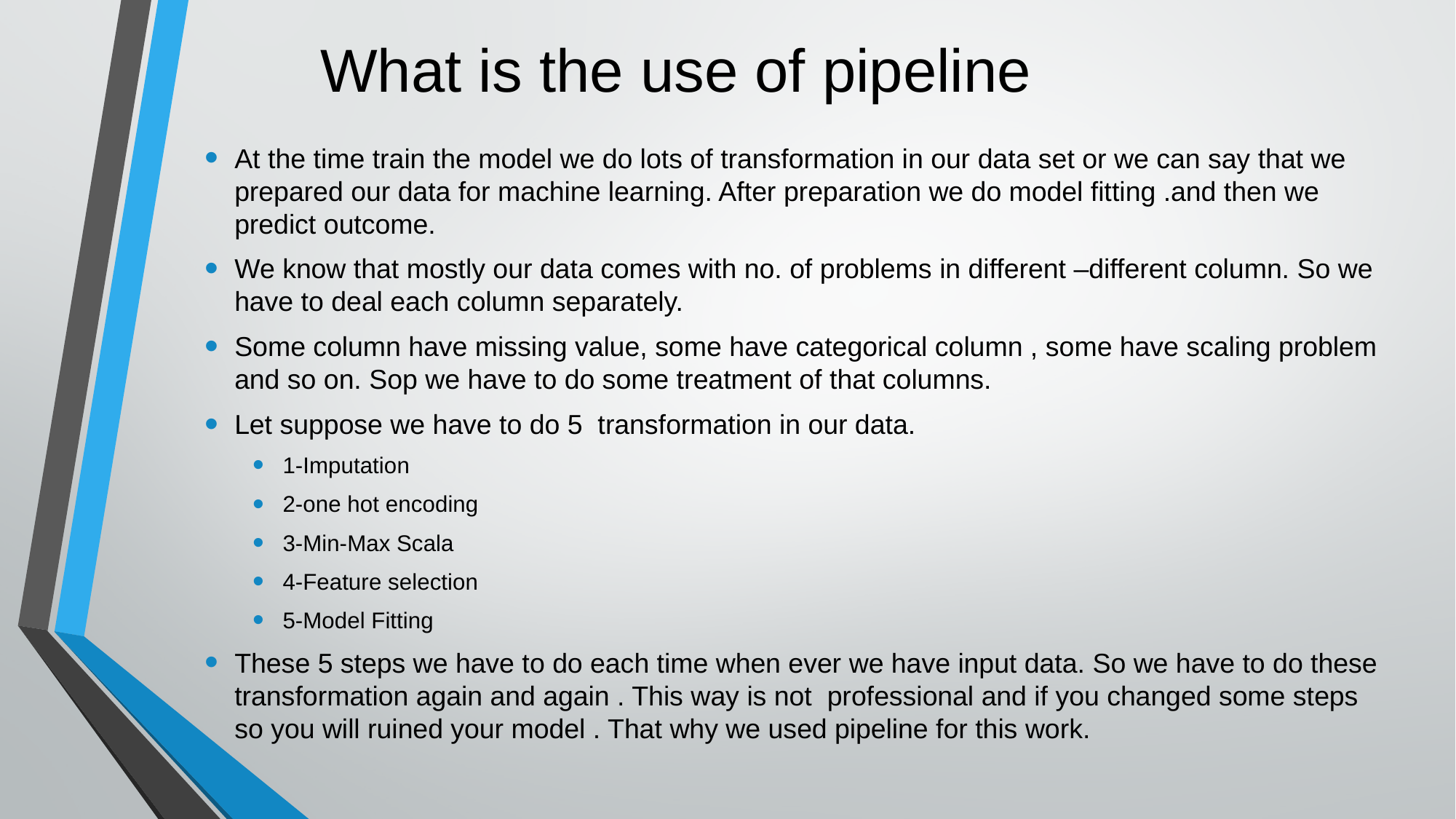

# What is the use of pipeline
At the time train the model we do lots of transformation in our data set or we can say that we prepared our data for machine learning. After preparation we do model fitting .and then we predict outcome.
We know that mostly our data comes with no. of problems in different –different column. So we have to deal each column separately.
Some column have missing value, some have categorical column , some have scaling problem and so on. Sop we have to do some treatment of that columns.
Let suppose we have to do 5  transformation in our data.
1-Imputation
2-one hot encoding
3-Min-Max Scala
4-Feature selection
5-Model Fitting
These 5 steps we have to do each time when ever we have input data. So we have to do these transformation again and again . This way is not  professional and if you changed some steps so you will ruined your model . That why we used pipeline for this work.